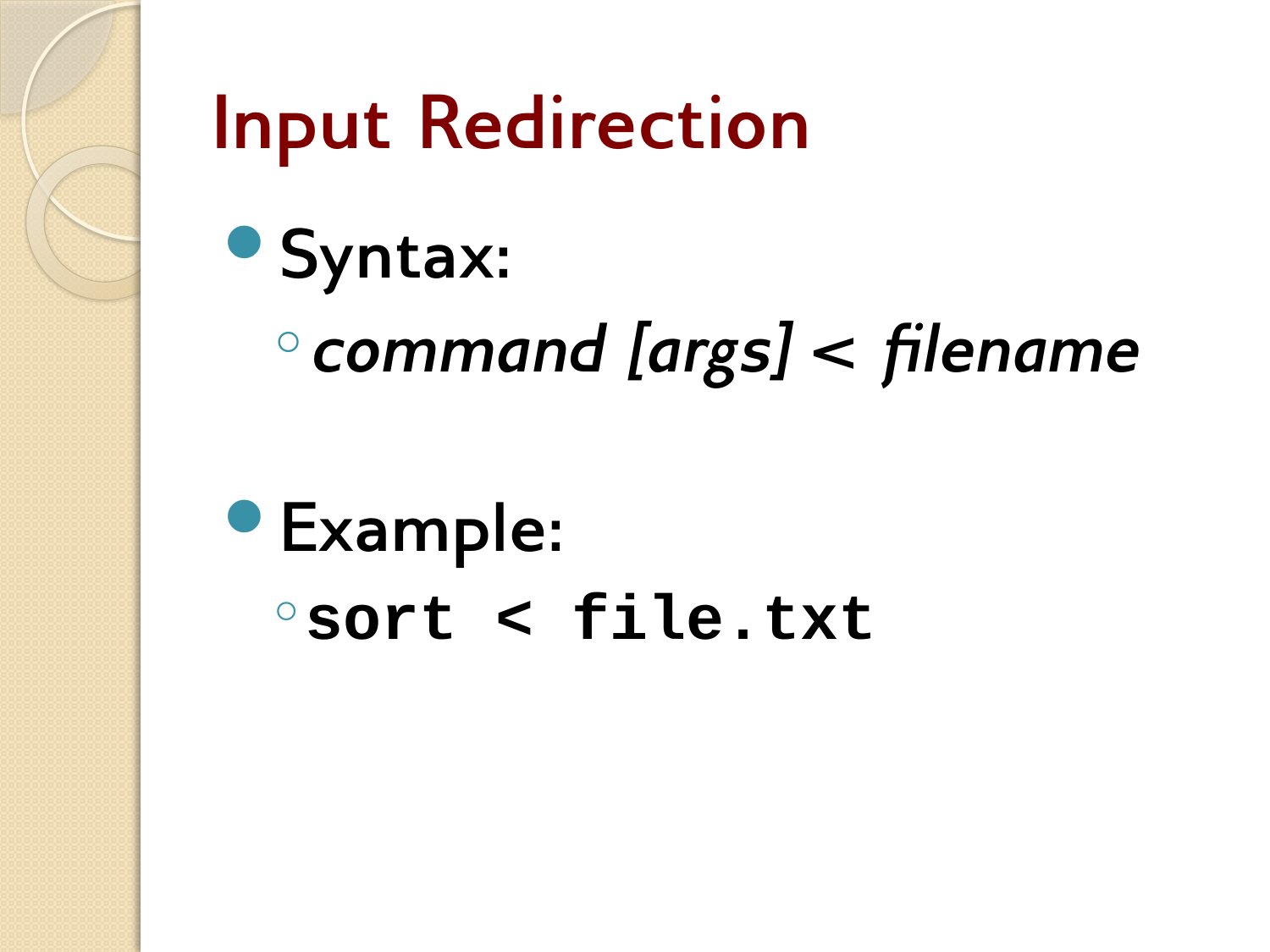

# Input Redirection
Syntax:
command [args] < filename
Example:
sort < file.txt